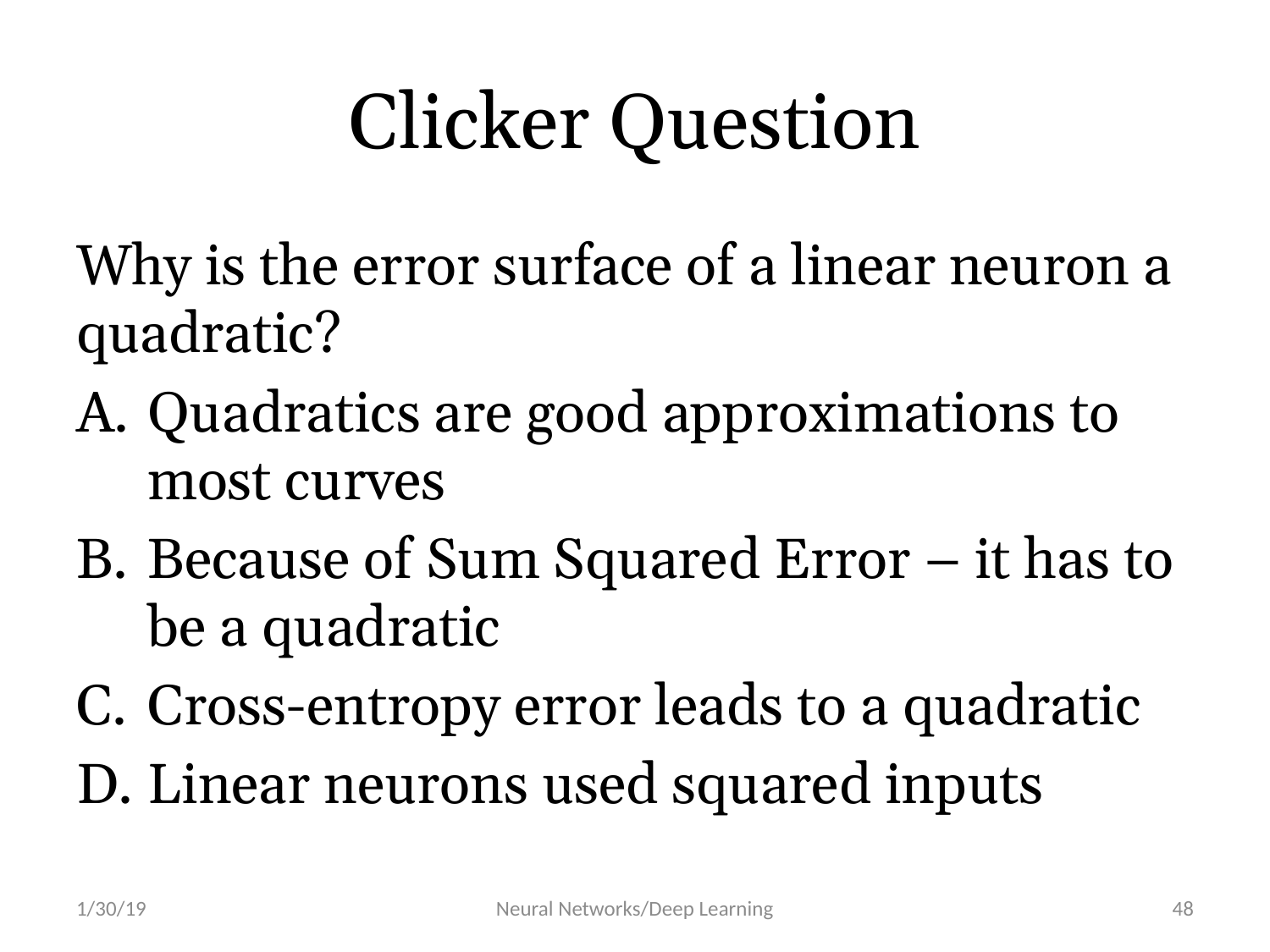

# Clicker Question
Why is the error surface of a linear neuron a quadratic?
Quadratics are good approximations to most curves
Because of Sum Squared Error – it has to be a quadratic
Cross-entropy error leads to a quadratic
Linear neurons used squared inputs
1/30/19
Neural Networks/Deep Learning
48